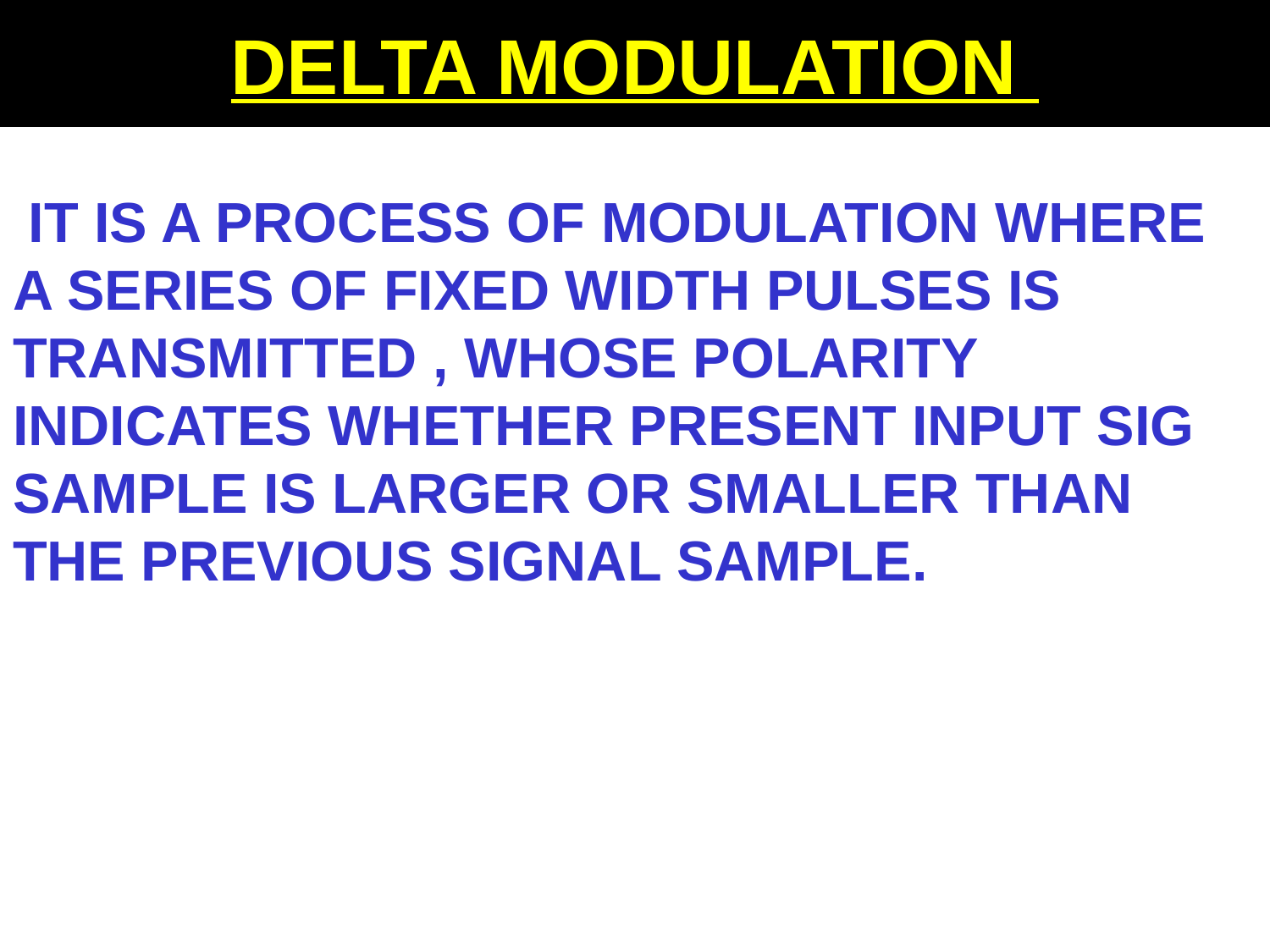

# DELTA MODULATION
 IT IS A PROCESS OF MODULATION WHERE A SERIES OF FIXED WIDTH PULSES IS TRANSMITTED , WHOSE POLARITY INDICATES WHETHER PRESENT INPUT SIG SAMPLE IS LARGER OR SMALLER THAN THE PREVIOUS SIGNAL SAMPLE.